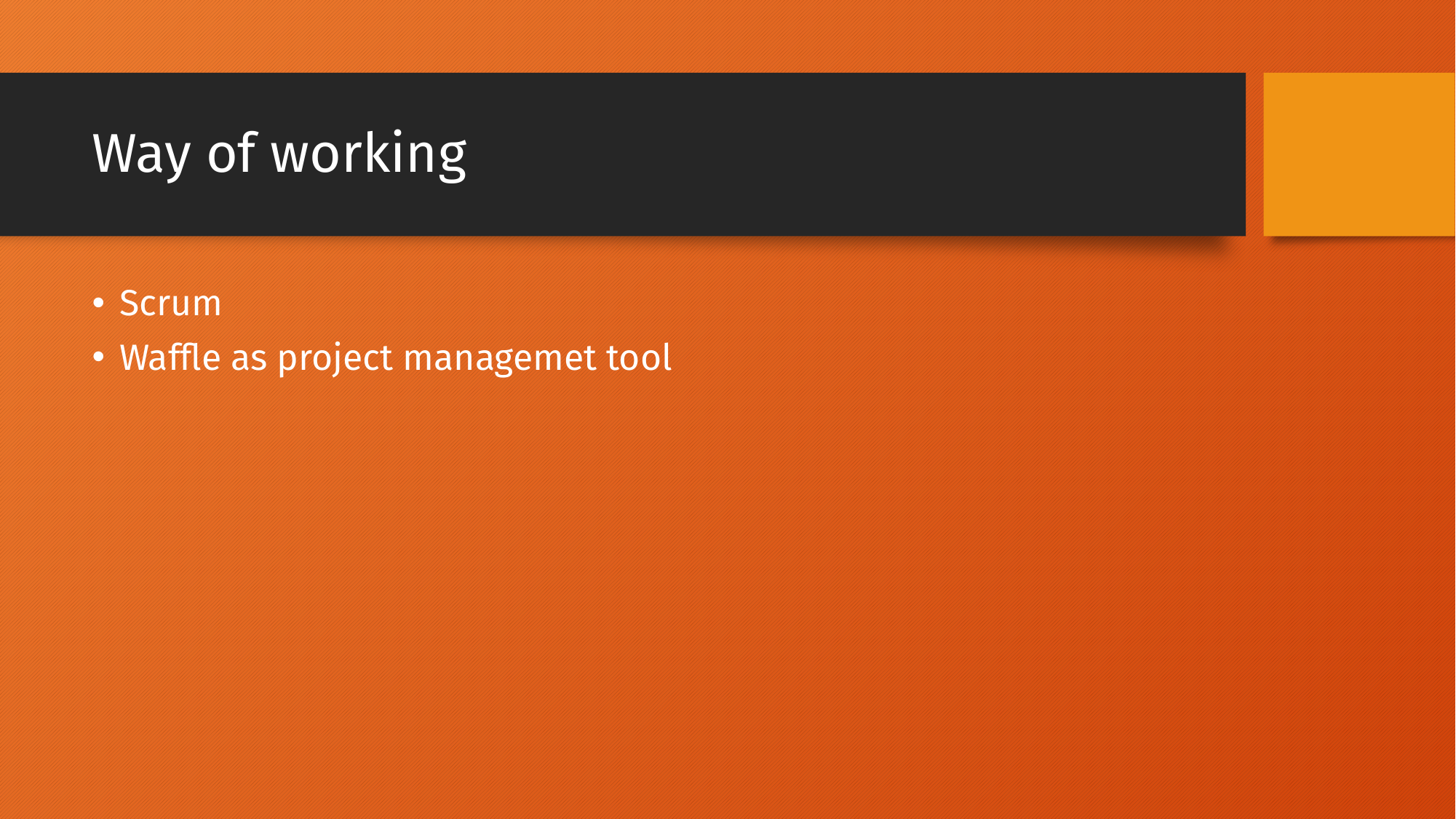

# Way of working
Scrum
Waffle as project managemet tool